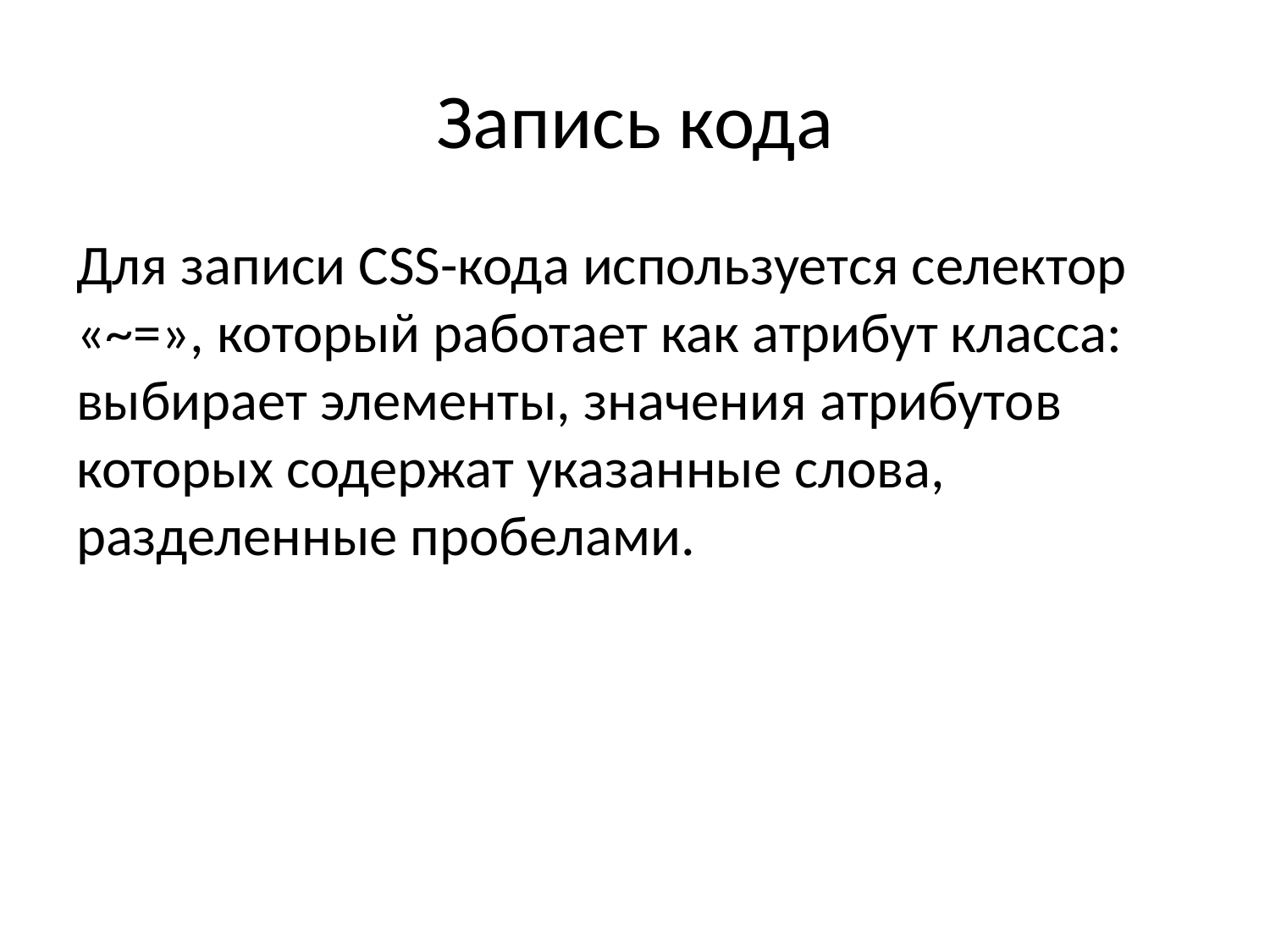

# Запись кода
Для записи CSS-кода используется селектор «~=», который работает как атрибут класса: выбирает элементы, значения атрибутов которых содержат указанные слова, разделенные пробелами.